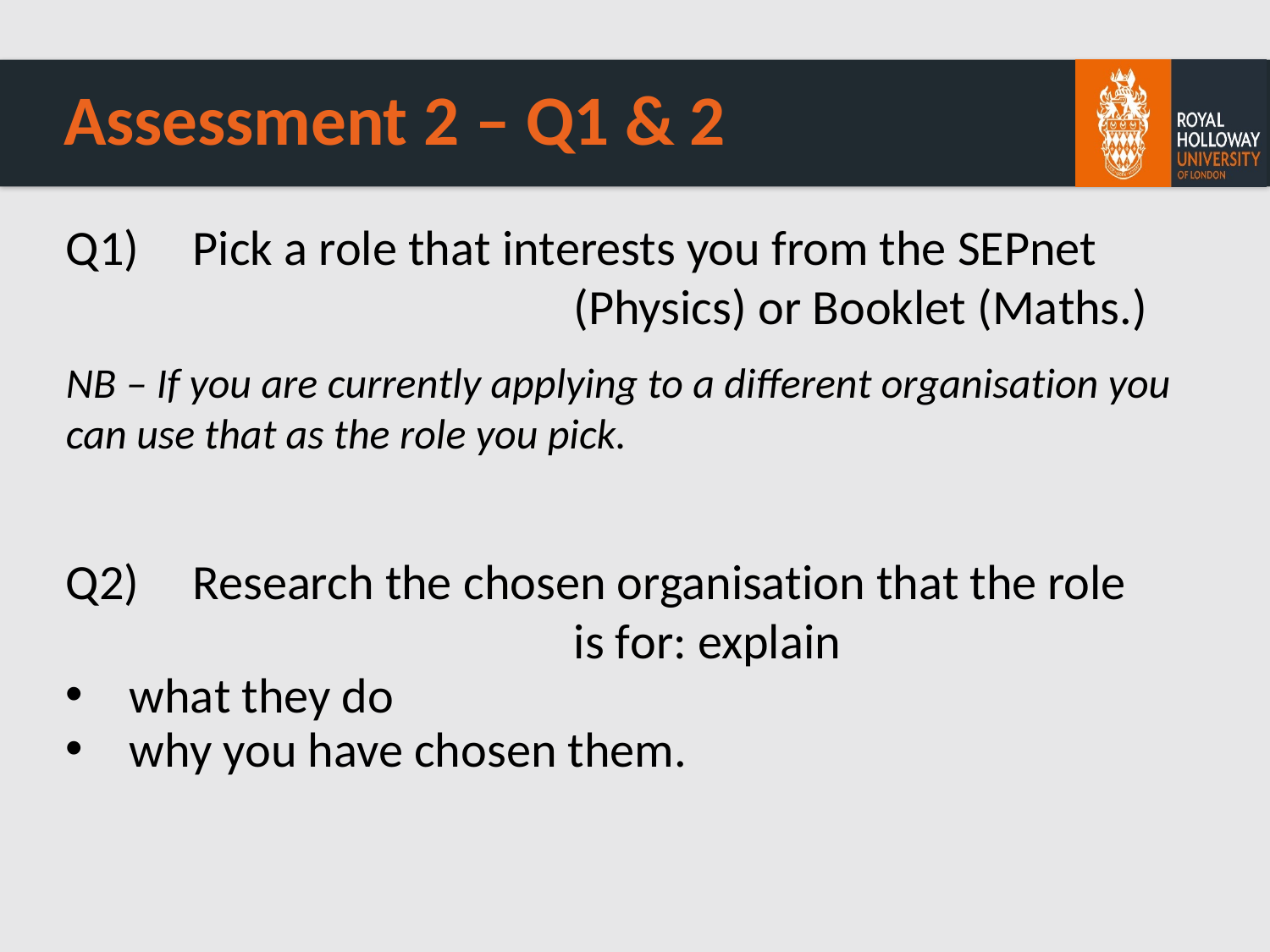

# Assessment 2 – Q1 & 2
Q1) 	Pick a role that interests you from the SEPnet 				(Physics) or Booklet (Maths.)
NB – If you are currently applying to a different organisation you can use that as the role you pick.

Q2)	Research the chosen organisation that the role 				is for: explain
what they do
why you have chosen them.